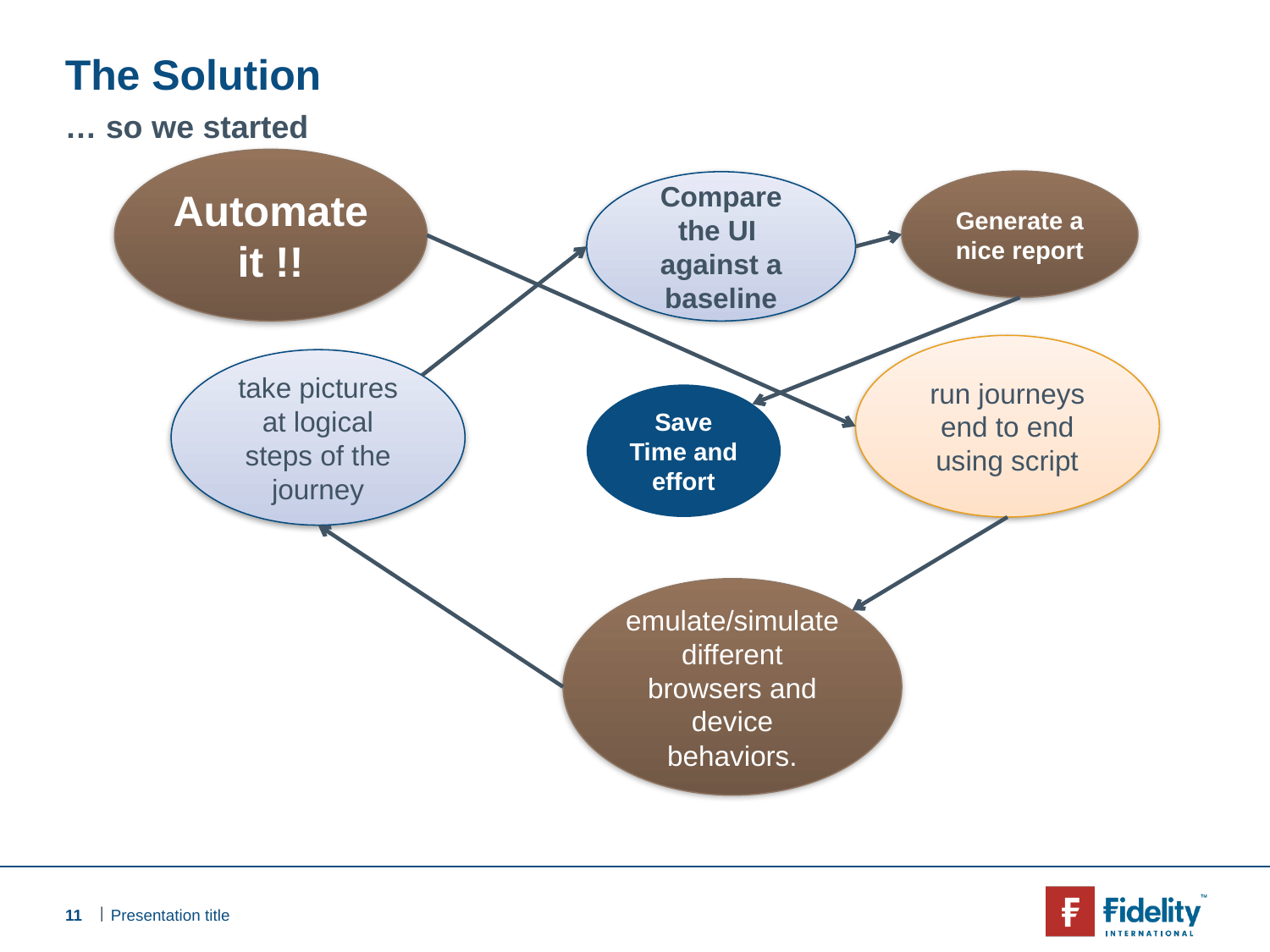

# The Solution
… so we started
Automate it !!
Generate a nice report
Compare the UI  against a baseline
run journeys end to end using script
take pictures at logical steps of the journey
Save Time and effort
emulate/simulate different browsers and device behaviors.